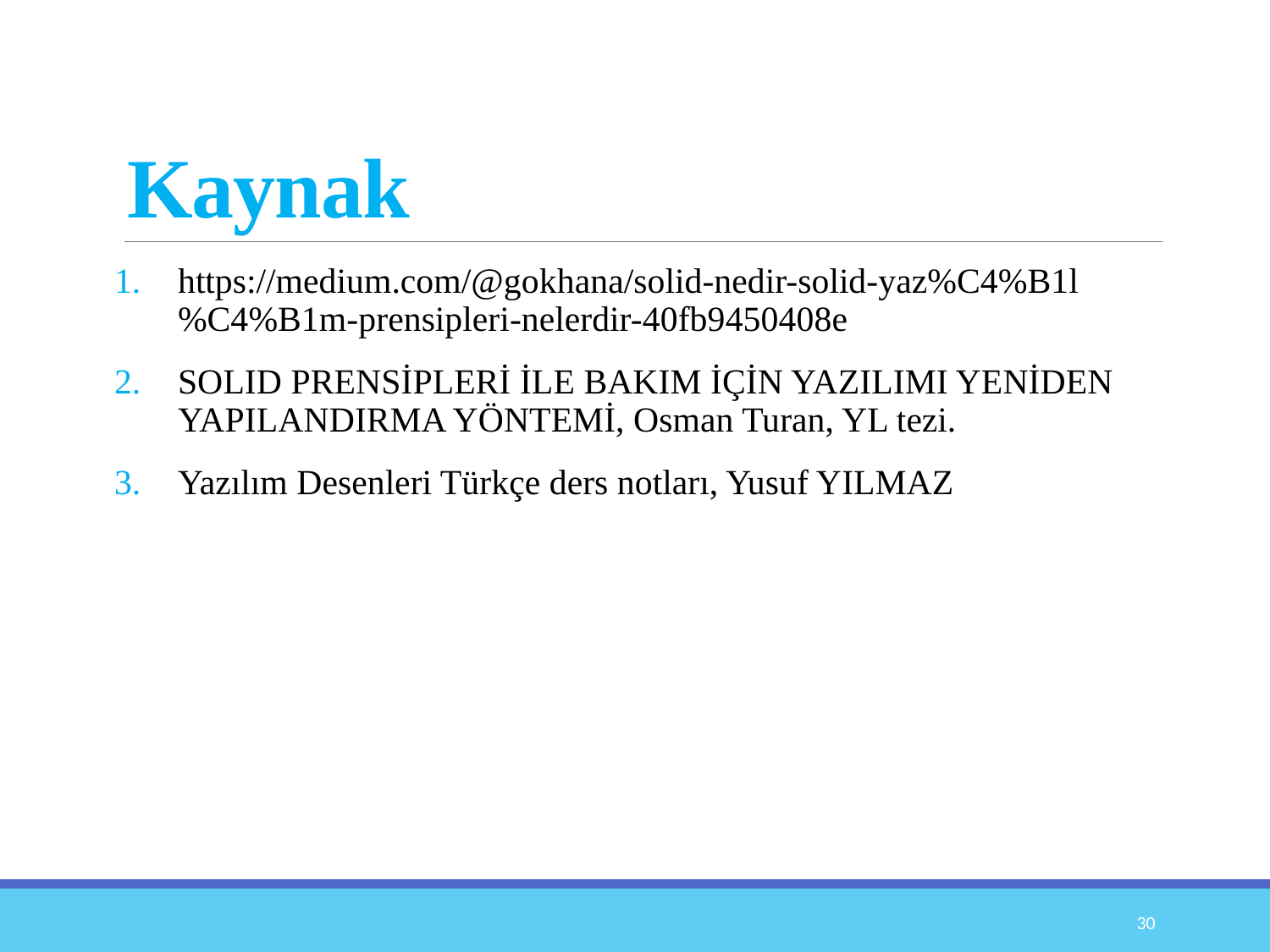

# Kaynak
https://medium.com/@gokhana/solid-nedir-solid-yaz%C4%B1l%C4%B1m-prensipleri-nelerdir-40fb9450408e
SOLID PRENSİPLERİ İLE BAKIM İÇİN YAZILIMI YENİDEN YAPILANDIRMA YÖNTEMİ, Osman Turan, YL tezi.
Yazılım Desenleri Türkçe ders notları, Yusuf YILMAZ
30